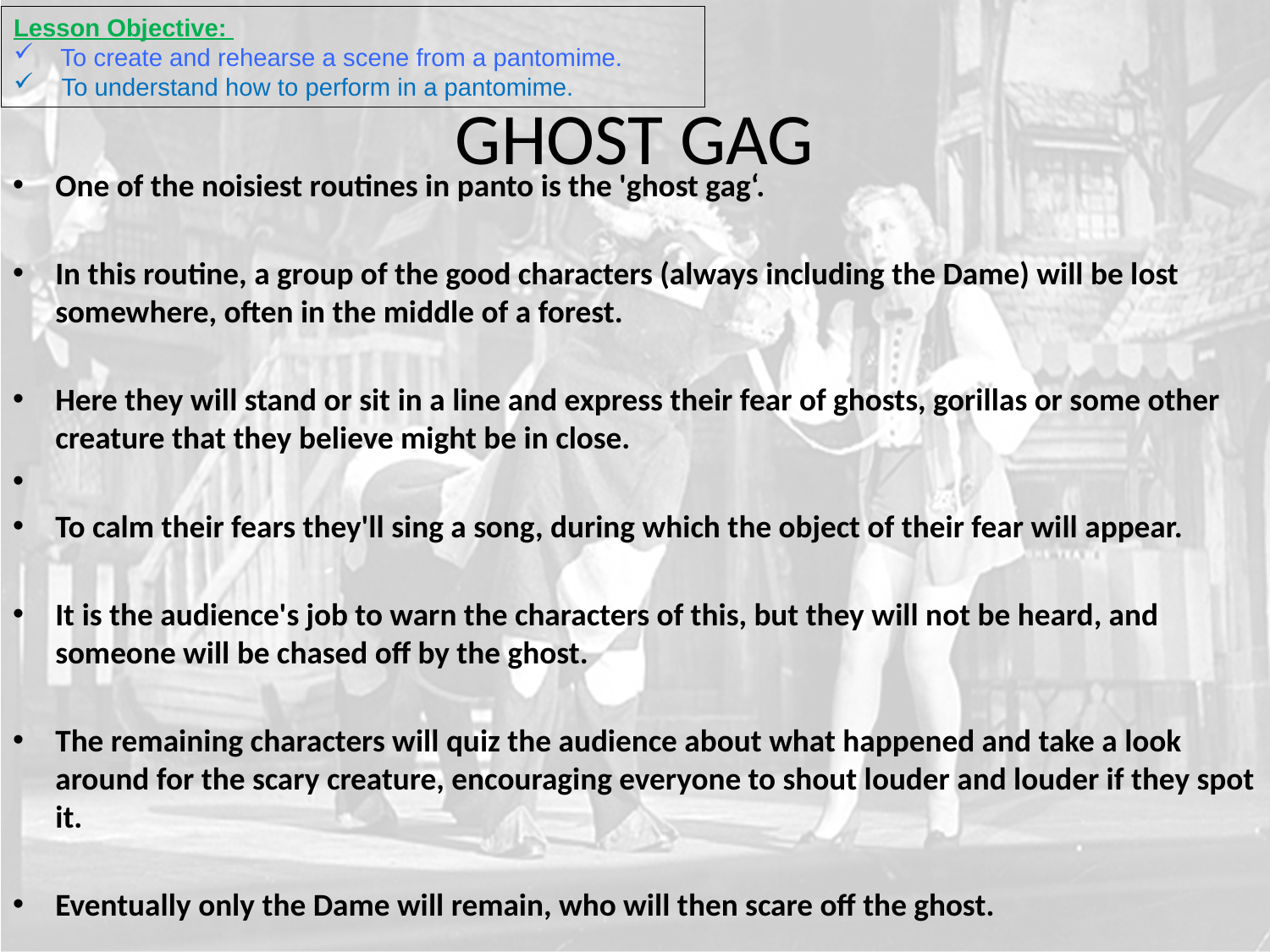

Lesson Objective:
 To create and rehearse a scene from a pantomime.
To understand how to perform in a pantomime.
# GHOST GAG
One of the noisiest routines in panto is the 'ghost gag‘.

In this routine, a group of the good characters (always including the Dame) will be lost somewhere, often in the middle of a forest.

Here they will stand or sit in a line and express their fear of ghosts, gorillas or some other creature that they believe might be in close.

To calm their fears they'll sing a song, during which the object of their fear will appear.

It is the audience's job to warn the characters of this, but they will not be heard, and someone will be chased off by the ghost.

The remaining characters will quiz the audience about what happened and take a look around for the scary creature, encouraging everyone to shout louder and louder if they spot it.

Eventually only the Dame will remain, who will then scare off the ghost.